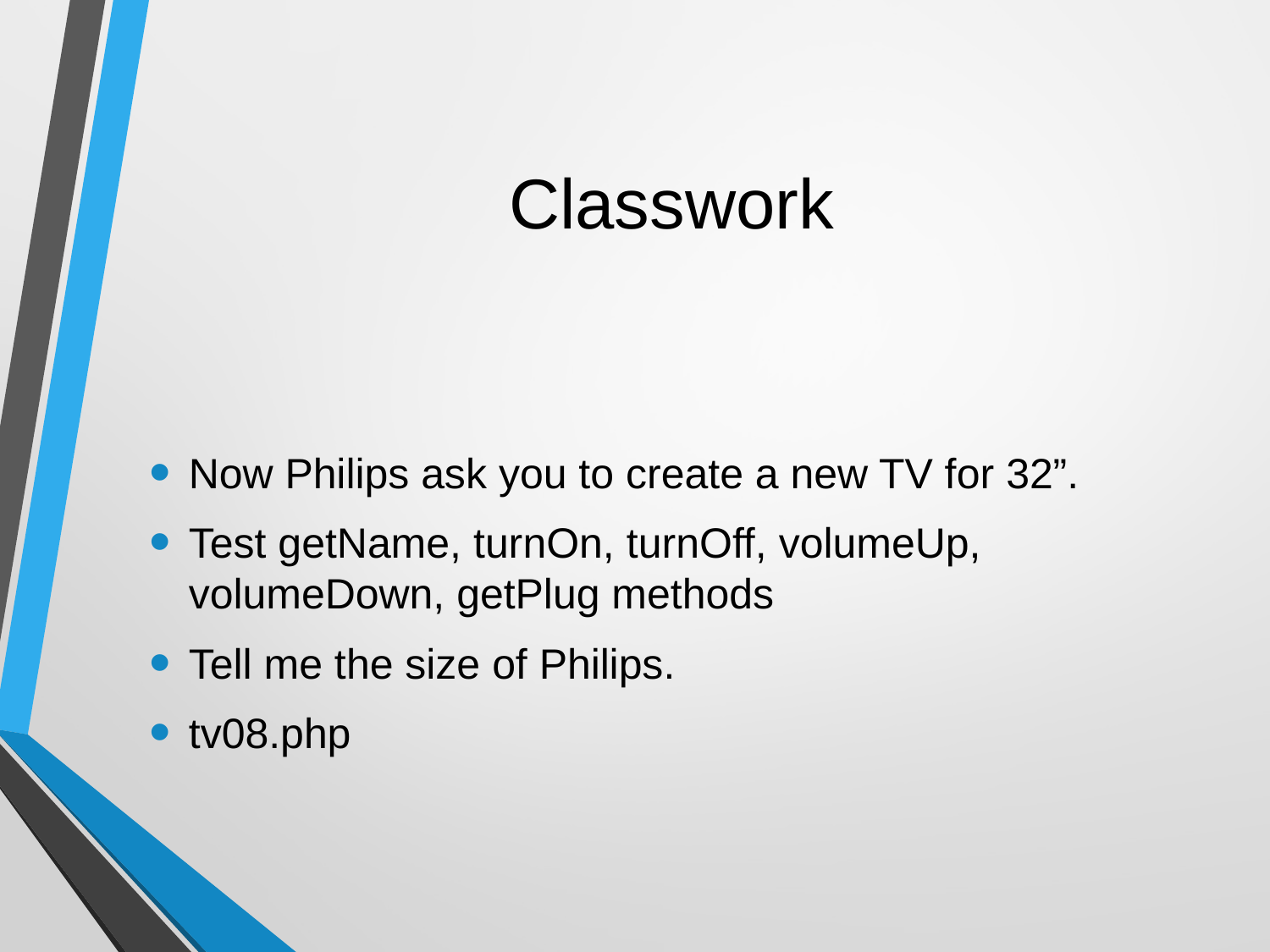

# Classwork
Now Philips ask you to create a new TV for 32”.
Test getName, turnOn, turnOff, volumeUp, volumeDown, getPlug methods
Tell me the size of Philips.
tv08.php